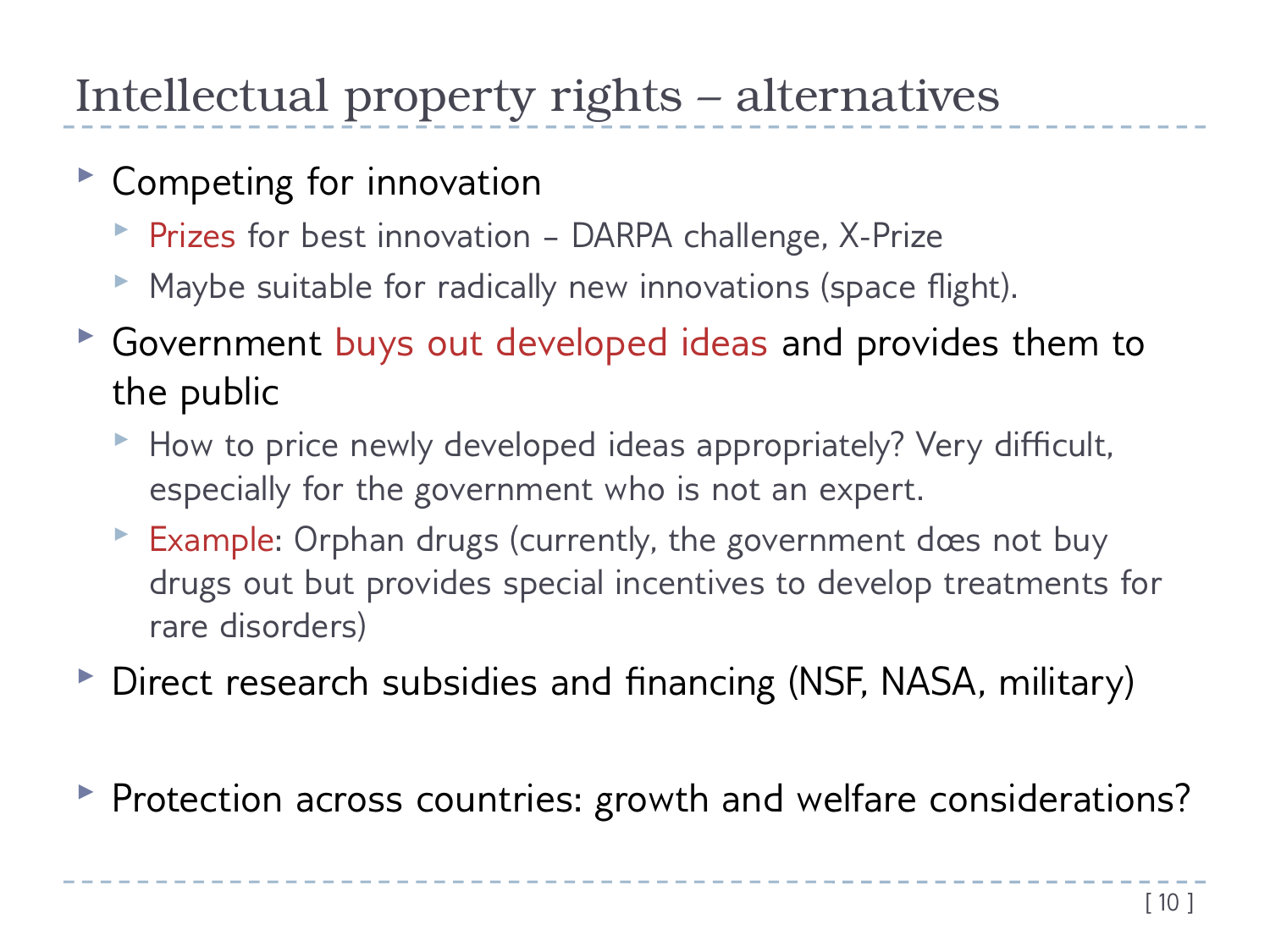

# Intellectual property rights – alternatives
Competing for innovation
Prizes for best innovation – DARPA challenge, X-Prize
Maybe suitable for radically new innovations (space flight).
Government buys out developed ideas and provides them to the public
How to price newly developed ideas appropriately? Very difficult, especially for the government who is not an expert.
Example: Orphan drugs (currently, the government does not buy drugs out but provides special incentives to develop treatments for rare disorders)
Direct research subsidies and financing (NSF, NASA, military)

Protection across countries: growth and welfare considerations?
[ 10 ]